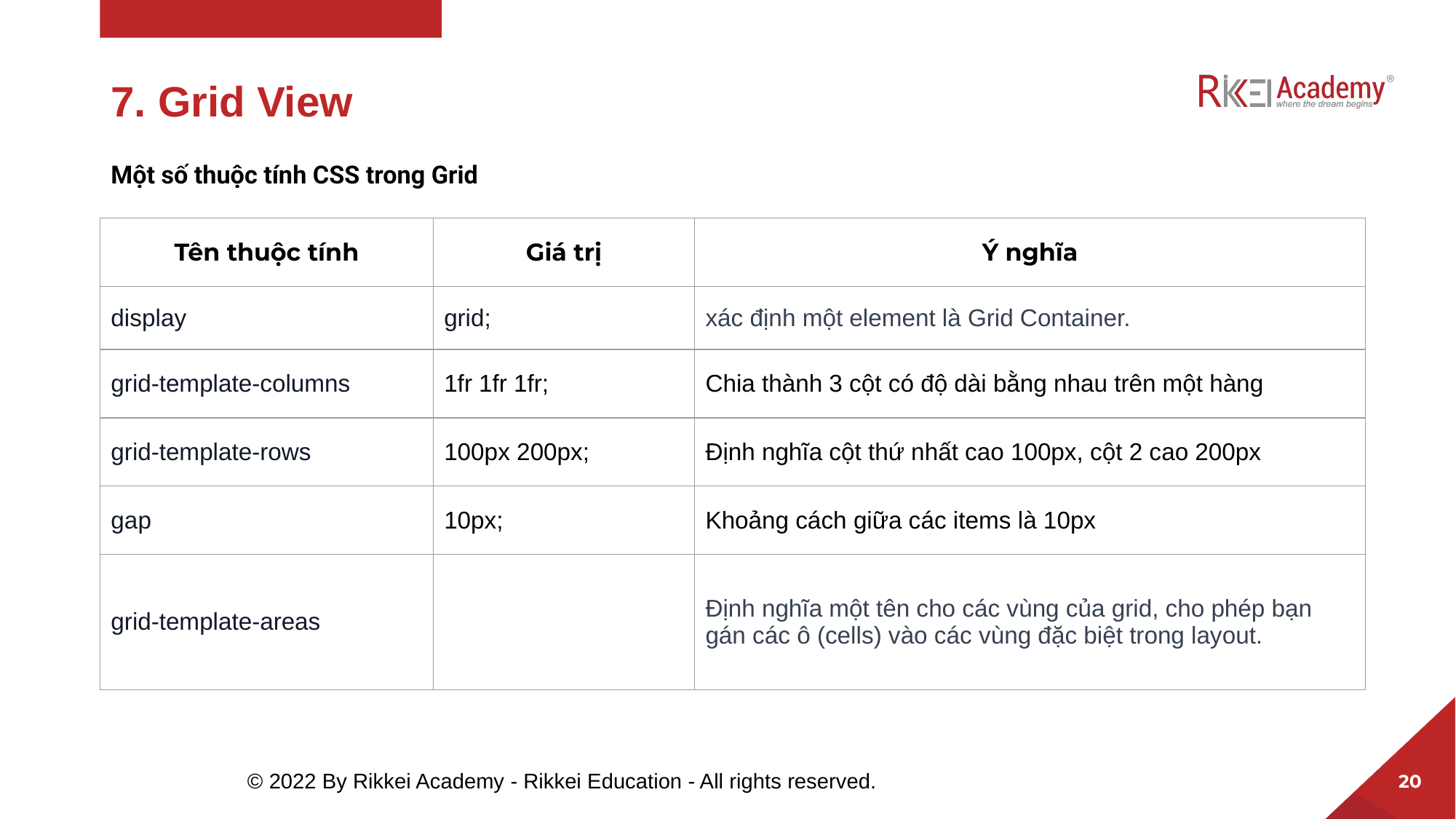

# 7. Grid View
Một số thuộc tính CSS trong Grid
| Tên thuộc tính | Giá trị | Ý nghĩa |
| --- | --- | --- |
| display | grid; | xác định một element là Grid Container. |
| grid-template-columns | 1fr 1fr 1fr; | Chia thành 3 cột có độ dài bằng nhau trên một hàng |
| grid-template-rows | 100px 200px; | Định nghĩa cột thứ nhất cao 100px, cột 2 cao 200px |
| gap | 10px; | Khoảng cách giữa các items là 10px |
| grid-template-areas |  | Định nghĩa một tên cho các vùng của grid, cho phép bạn gán các ô (cells) vào các vùng đặc biệt trong layout. |